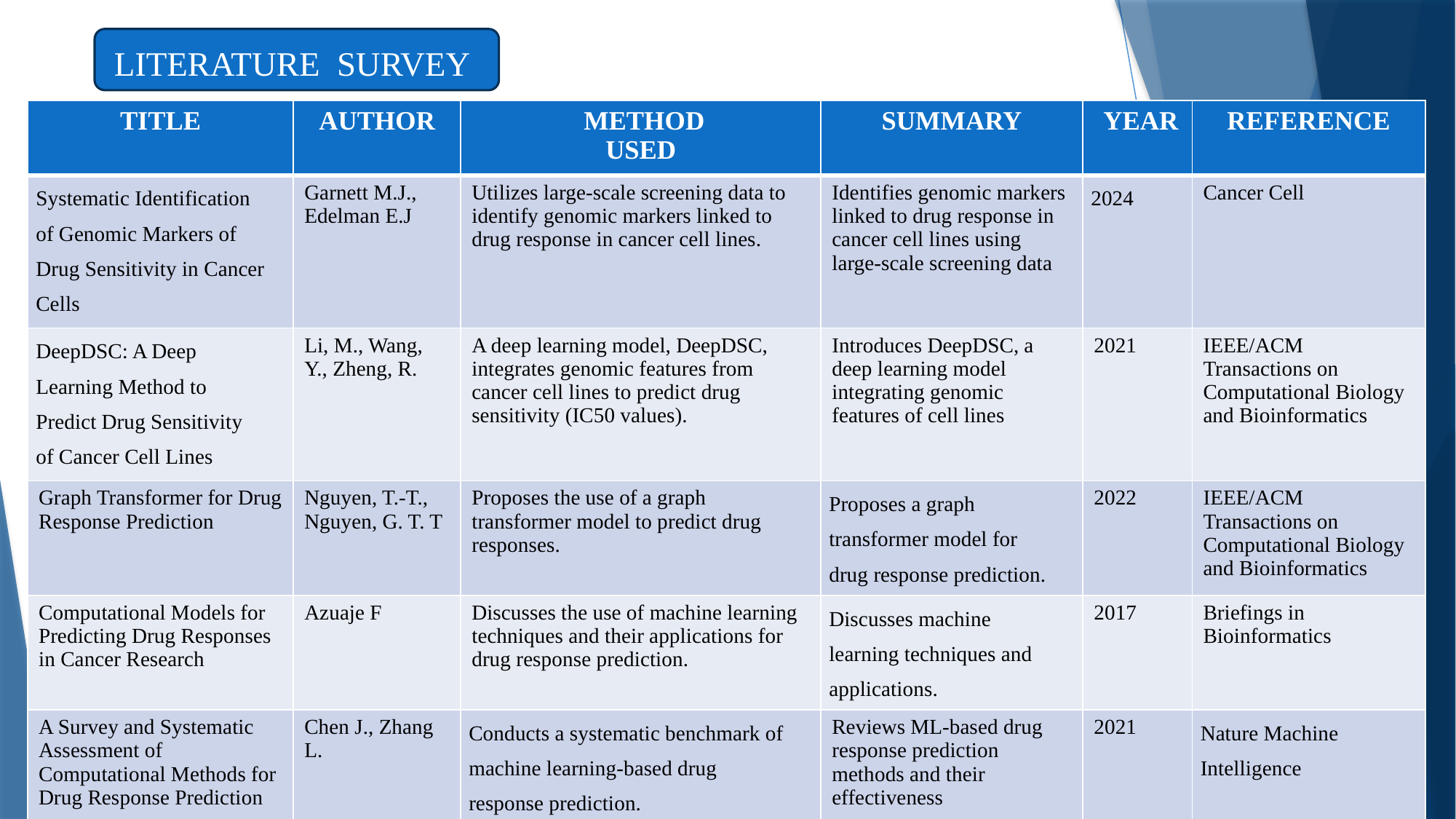

# LITERATURE  SURVEY

| TITLE | AUTHOR | METHOD USED | SUMMARY | YEAR | REFERENCE |
| --- | --- | --- | --- | --- | --- |
| Systematic Identification of Genomic Markers of Drug Sensitivity in Cancer Cells | Garnett M.J., Edelman E.J | Utilizes large-scale screening data to identify genomic markers linked to drug response in cancer cell lines. | Identifies genomic markers linked to drug response in cancer cell lines using large-scale screening data | 2024 | Cancer Cell |
| DeepDSC: A Deep Learning Method to Predict Drug Sensitivity of Cancer Cell Lines | Li, M., Wang, Y., Zheng, R. | A deep learning model, DeepDSC, integrates genomic features from cancer cell lines to predict drug sensitivity (IC50 values). | Introduces DeepDSC, a deep learning model integrating genomic features of cell lines | 2021 | IEEE/ACM Transactions on Computational Biology and Bioinformatics |
| Graph Transformer for Drug Response Prediction | Nguyen, T.-T., Nguyen, G. T. T | Proposes the use of a graph transformer model to predict drug responses. | Proposes a graph transformer model for drug response prediction. | 2022 | IEEE/ACM Transactions on Computational Biology and Bioinformatics |
| Computational Models for Predicting Drug Responses in Cancer Research | Azuaje F | Discusses the use of machine learning techniques and their applications for drug response prediction. | Discusses machine learning techniques and applications. | 2017 | Briefings in Bioinformatics |
| A Survey and Systematic Assessment of Computational Methods for Drug Response Prediction | Chen J., Zhang L. | Conducts a systematic benchmark of machine learning-based drug response prediction. | Reviews ML-based drug response prediction methods and their effectiveness | 2021 | Nature Machine Intelligence |